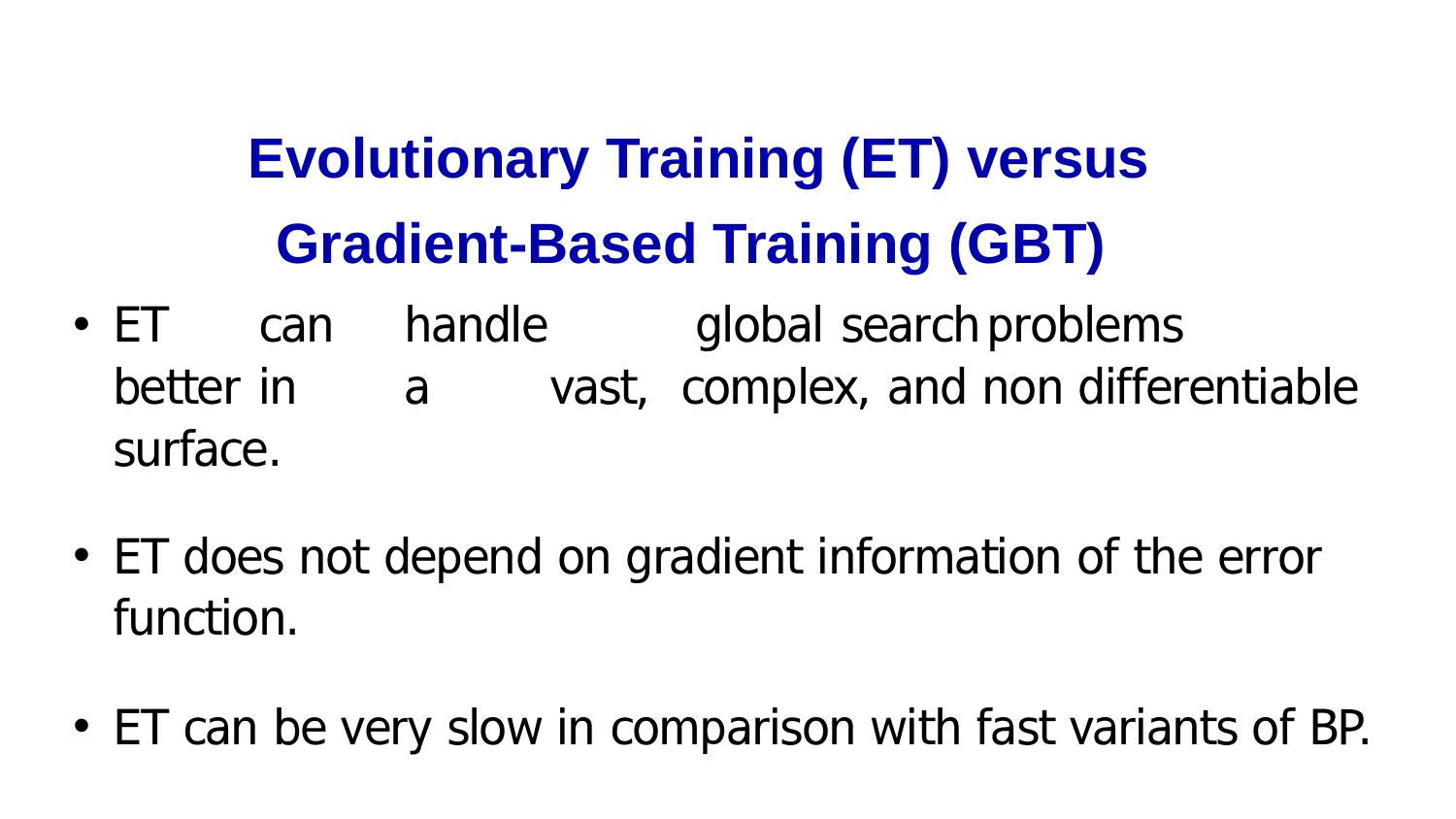

# Evolutionary Training (ET) versus  Gradient-Based Training (GBT)
ET	can	handle 	global	search	problems	better	in	a	vast,  complex, and non differentiable surface.

ET does not depend on gradient information of the error  function.

ET can be very slow in comparison with fast variants of BP.